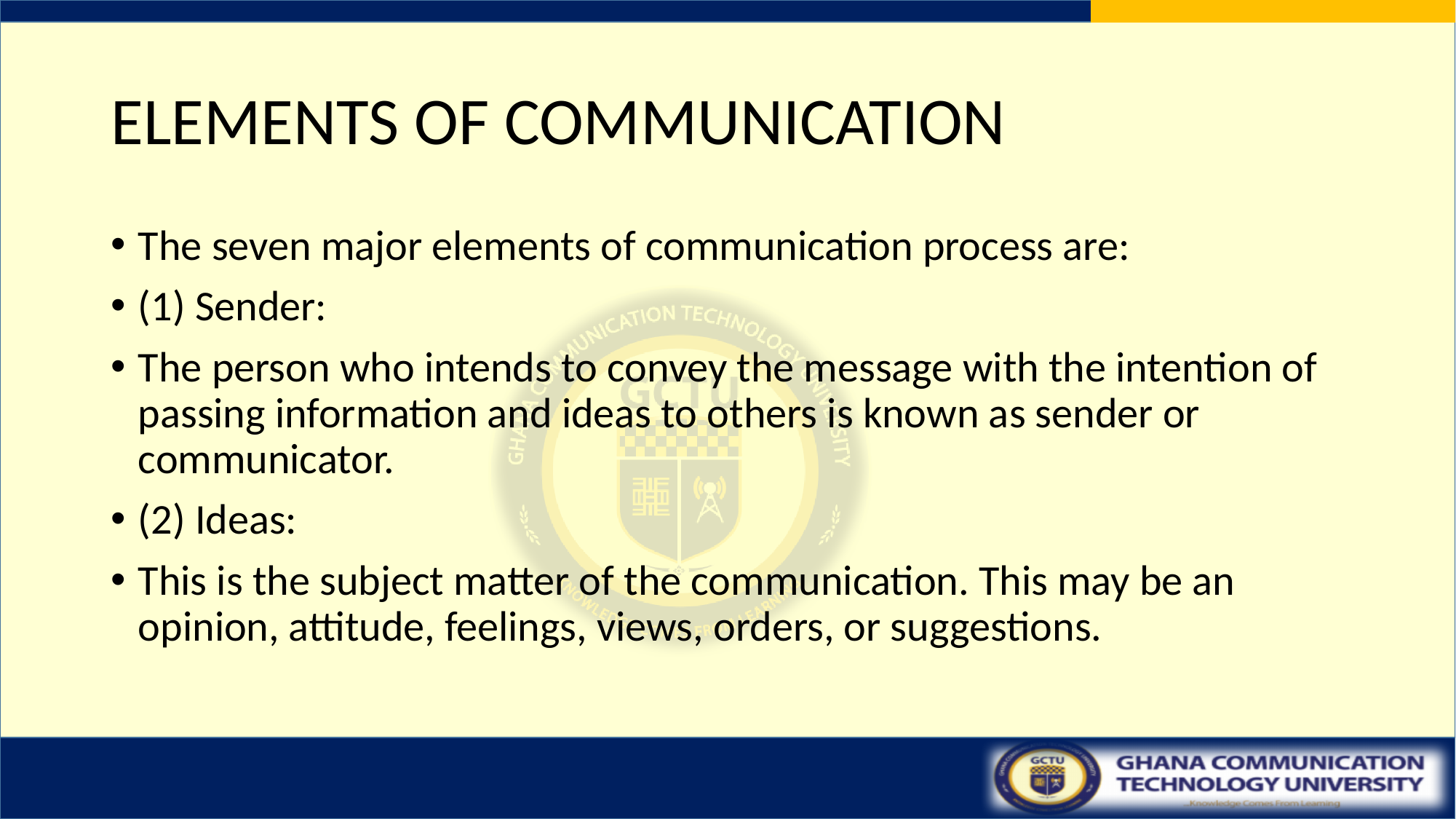

# ELEMENTS OF COMMUNICATION
The seven major elements of communication process are:
(1) Sender:
The person who intends to convey the message with the intention of passing information and ideas to others is known as sender or communicator.
(2) Ideas:
This is the subject matter of the communication. This may be an opinion, attitude, feelings, views, orders, or suggestions.